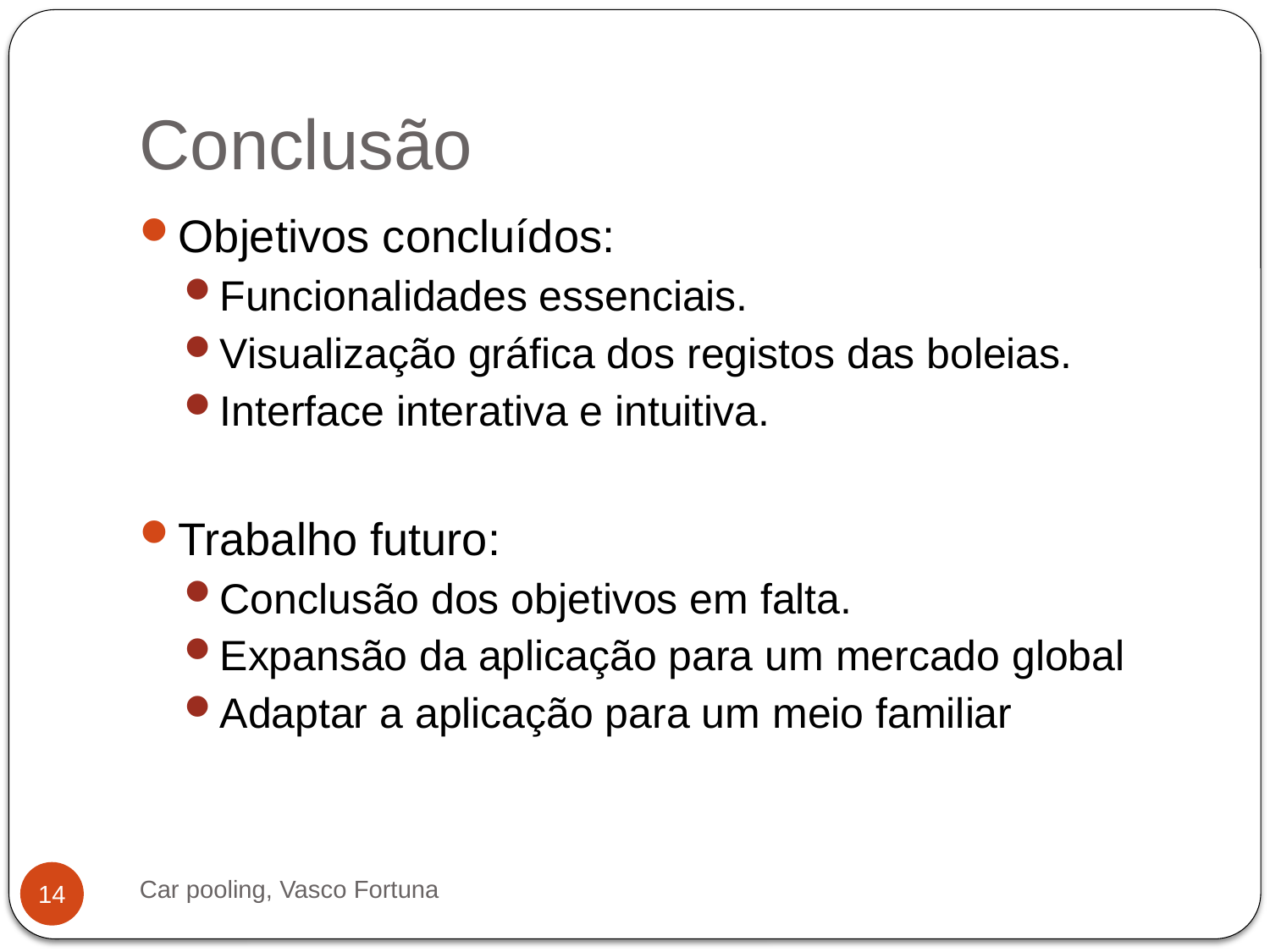

# Conclusão
Objetivos concluídos:
Funcionalidades essenciais.
Visualização gráfica dos registos das boleias.
Interface interativa e intuitiva.

Trabalho futuro:
Conclusão dos objetivos em falta.
Expansão da aplicação para um mercado global
Adaptar a aplicação para um meio familiar

Car pooling, Vasco Fortuna
14